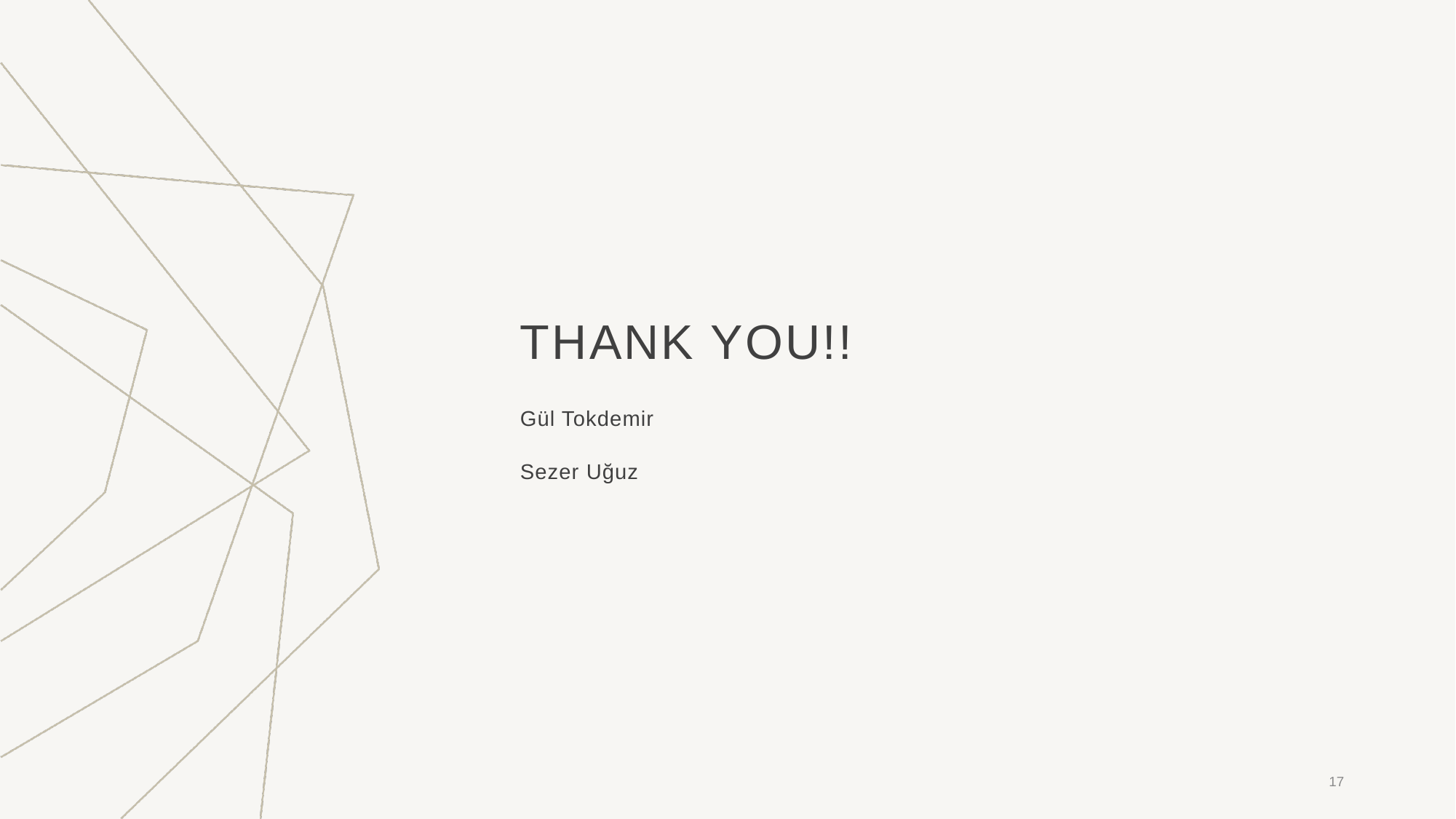

# Thank you!!
Gül Tokdemir
Sezer Uğuz
17